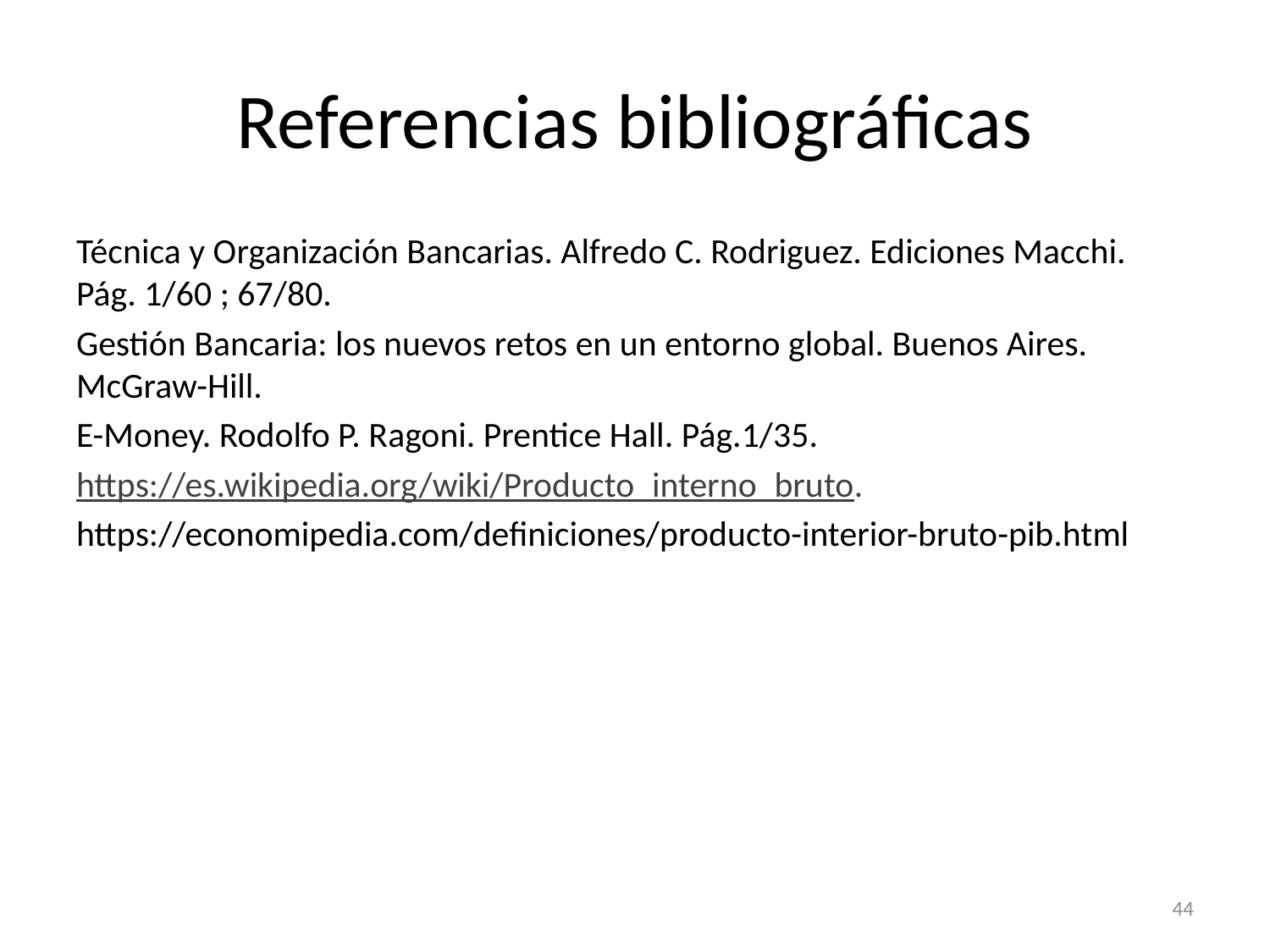

# Referencias bibliográficas
Técnica y Organización Bancarias. Alfredo C. Rodriguez. Ediciones Macchi. Pág. 1/60 ; 67/80.
Gestión Bancaria: los nuevos retos en un entorno global. Buenos Aires. McGraw-Hill.
E-Money. Rodolfo P. Ragoni. Prentice Hall. Pág.1/35.
https://es.wikipedia.org/wiki/Producto_interno_bruto.
https://economipedia.com/definiciones/producto-interior-bruto-pib.html
44